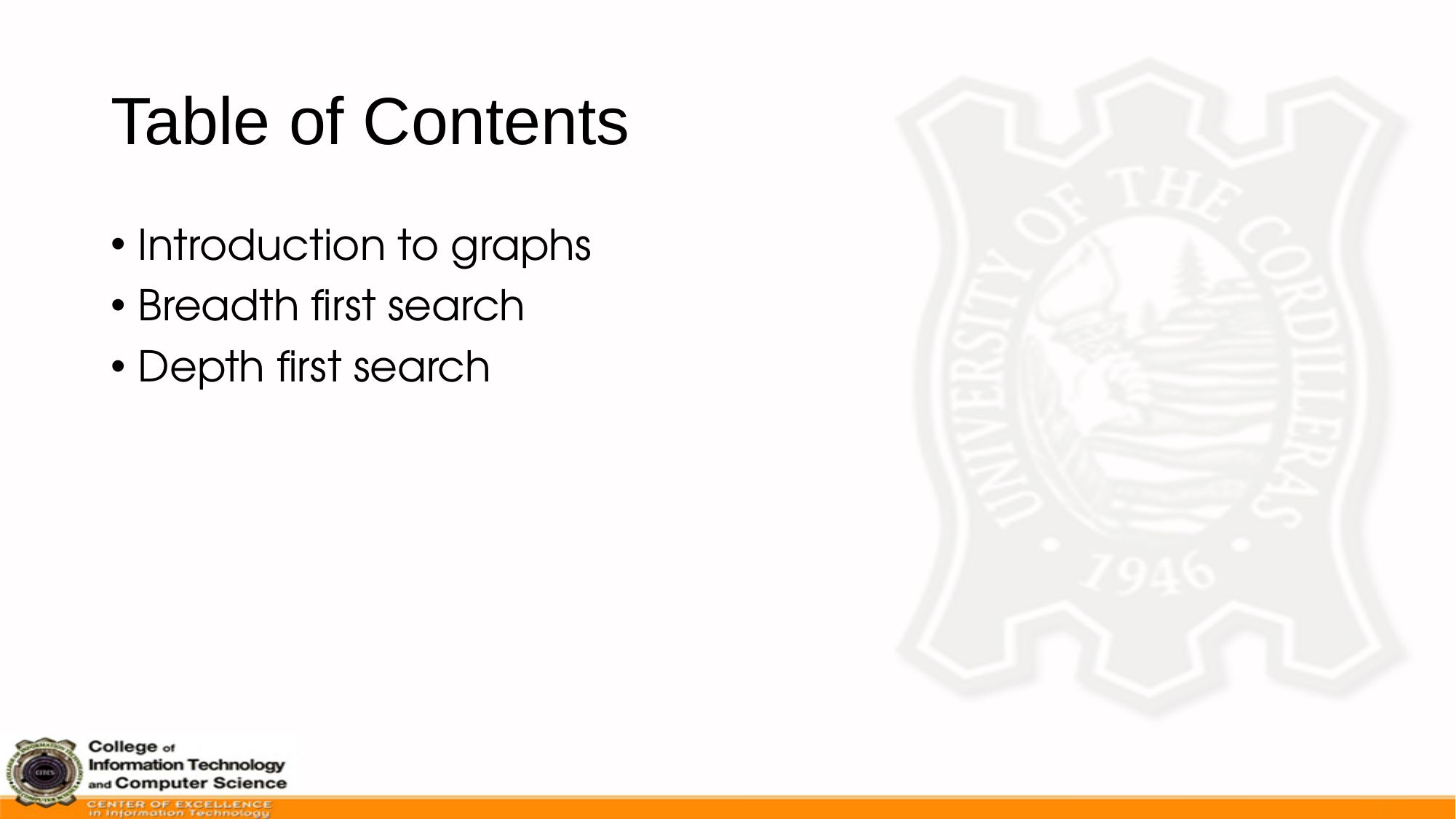

# Table of Contents
Introduction to graphs
Breadth first search
Depth first search